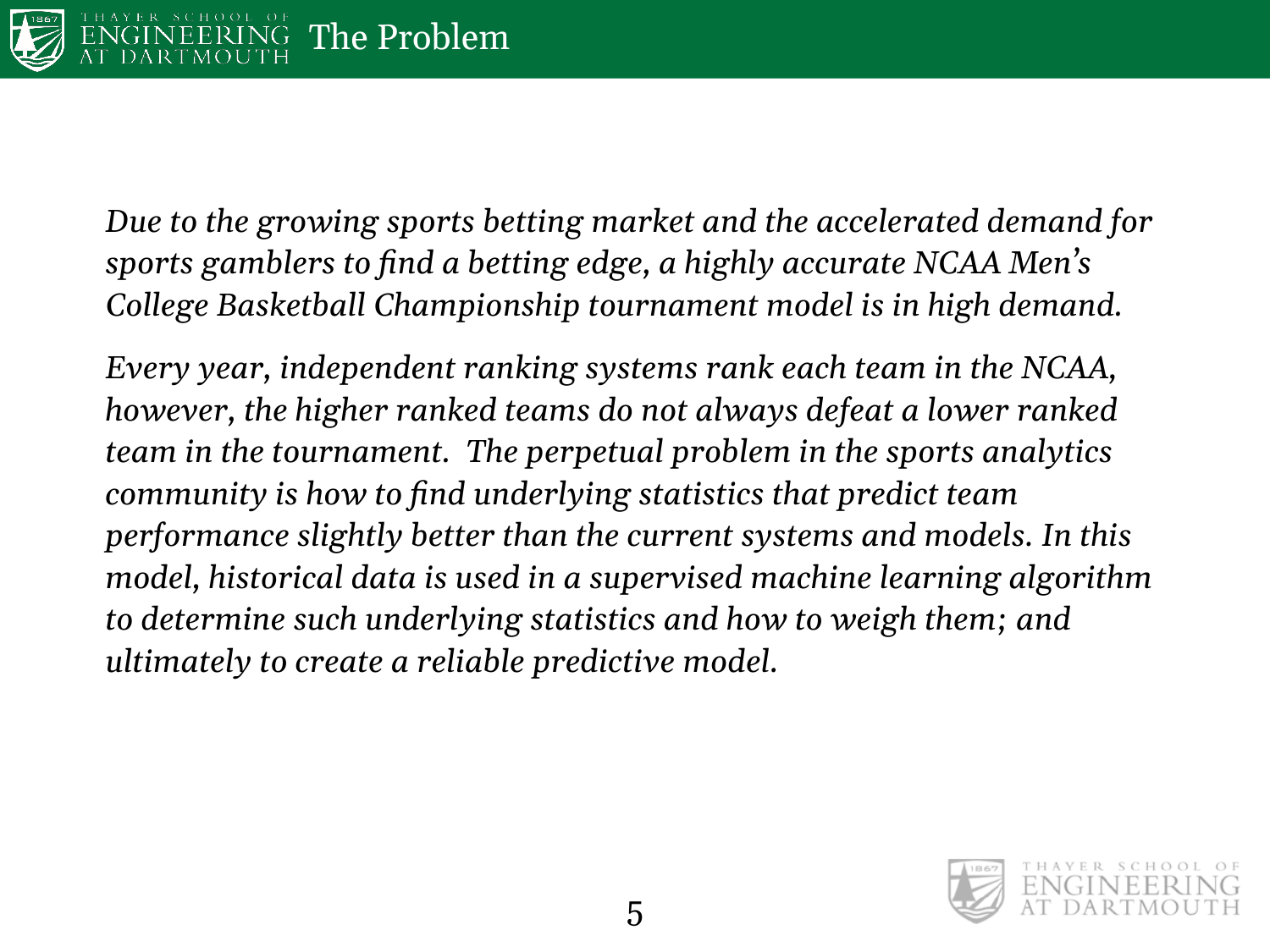

# The Problem
Due to the growing sports betting market and the accelerated demand for sports gamblers to find a betting edge, a highly accurate NCAA Men’s College Basketball Championship tournament model is in high demand.
Every year, independent ranking systems rank each team in the NCAA, however, the higher ranked teams do not always defeat a lower ranked team in the tournament.  The perpetual problem in the sports analytics community is how to find underlying statistics that predict team performance slightly better than the current systems and models. In this model, historical data is used in a supervised machine learning algorithm to determine such underlying statistics and how to weigh them; and ultimately to create a reliable predictive model.
5